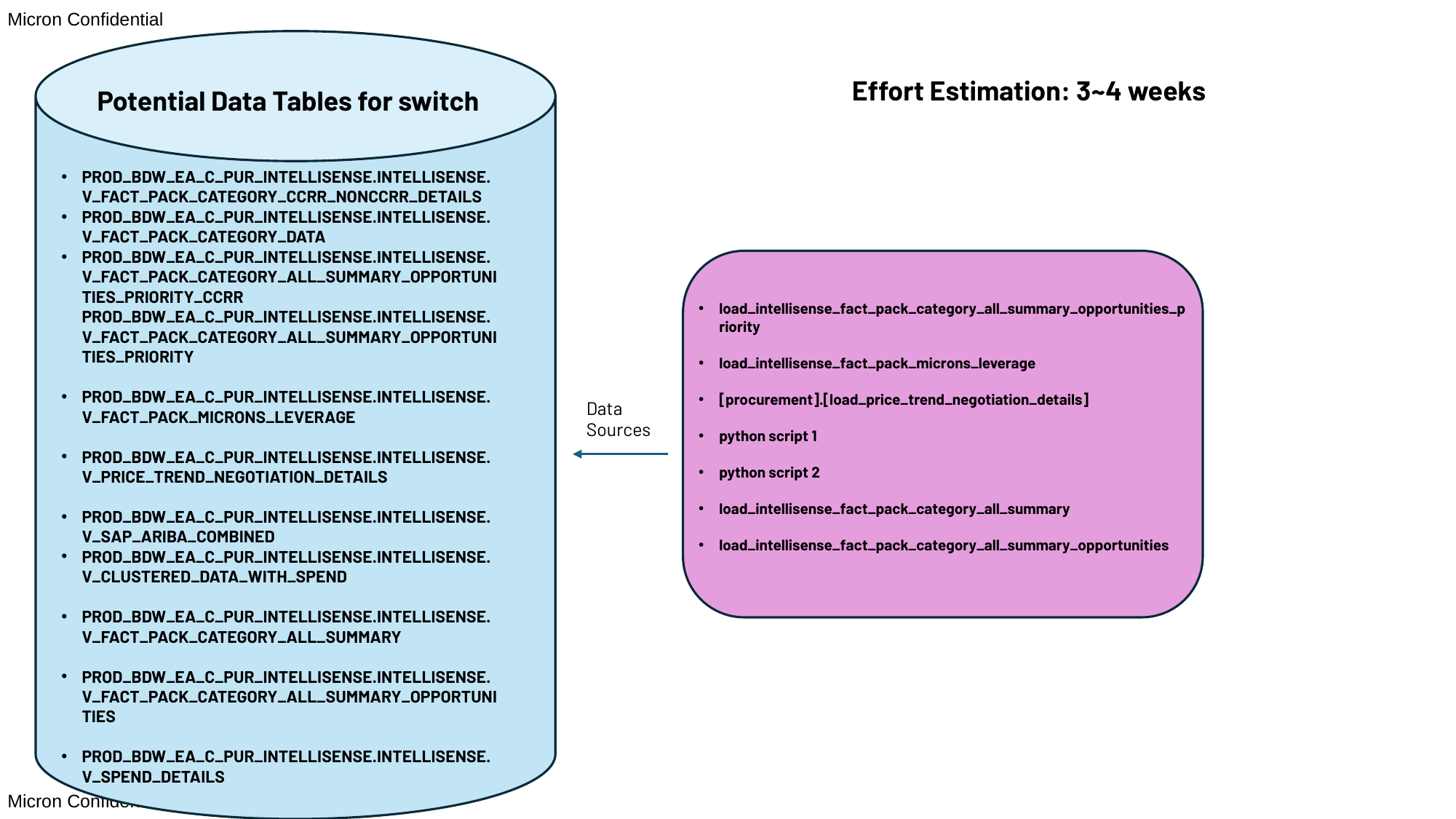

Effort Estimation: 3~4 weeks
Potential Data Tables for switch
PROD_BDW_EA_C_PUR_INTELLISENSE.INTELLISENSE.V_FACT_PACK_CATEGORY_CCRR_NONCCRR_DETAILS
PROD_BDW_EA_C_PUR_INTELLISENSE.INTELLISENSE.V_FACT_PACK_CATEGORY_DATA
PROD_BDW_EA_C_PUR_INTELLISENSE.INTELLISENSE.V_FACT_PACK_CATEGORY_ALL_SUMMARY_OPPORTUNITIES_PRIORITY_CCRR PROD_BDW_EA_C_PUR_INTELLISENSE.INTELLISENSE.V_FACT_PACK_CATEGORY_ALL_SUMMARY_OPPORTUNITIES_PRIORITY

PROD_BDW_EA_C_PUR_INTELLISENSE.INTELLISENSE.V_FACT_PACK_MICRONS_LEVERAGE

PROD_BDW_EA_C_PUR_INTELLISENSE.INTELLISENSE.V_PRICE_TREND_NEGOTIATION_DETAILS

PROD_BDW_EA_C_PUR_INTELLISENSE.INTELLISENSE.V_SAP_ARIBA_COMBINED
PROD_BDW_EA_C_PUR_INTELLISENSE.INTELLISENSE.V_CLUSTERED_DATA_WITH_SPEND

PROD_BDW_EA_C_PUR_INTELLISENSE.INTELLISENSE.V_FACT_PACK_CATEGORY_ALL_SUMMARY

PROD_BDW_EA_C_PUR_INTELLISENSE.INTELLISENSE.V_FACT_PACK_CATEGORY_ALL_SUMMARY_OPPORTUNITIES

PROD_BDW_EA_C_PUR_INTELLISENSE.INTELLISENSE.V_SPEND_DETAILS

load_intellisense_fact_pack_category_all_summary_opportunities_priority

load_intellisense_fact_pack_microns_leverage

[procurement].[load_price_trend_negotiation_details]

python script 1

python script 2

load_intellisense_fact_pack_category_all_summary

load_intellisense_fact_pack_category_all_summary_opportunities

Data Sources